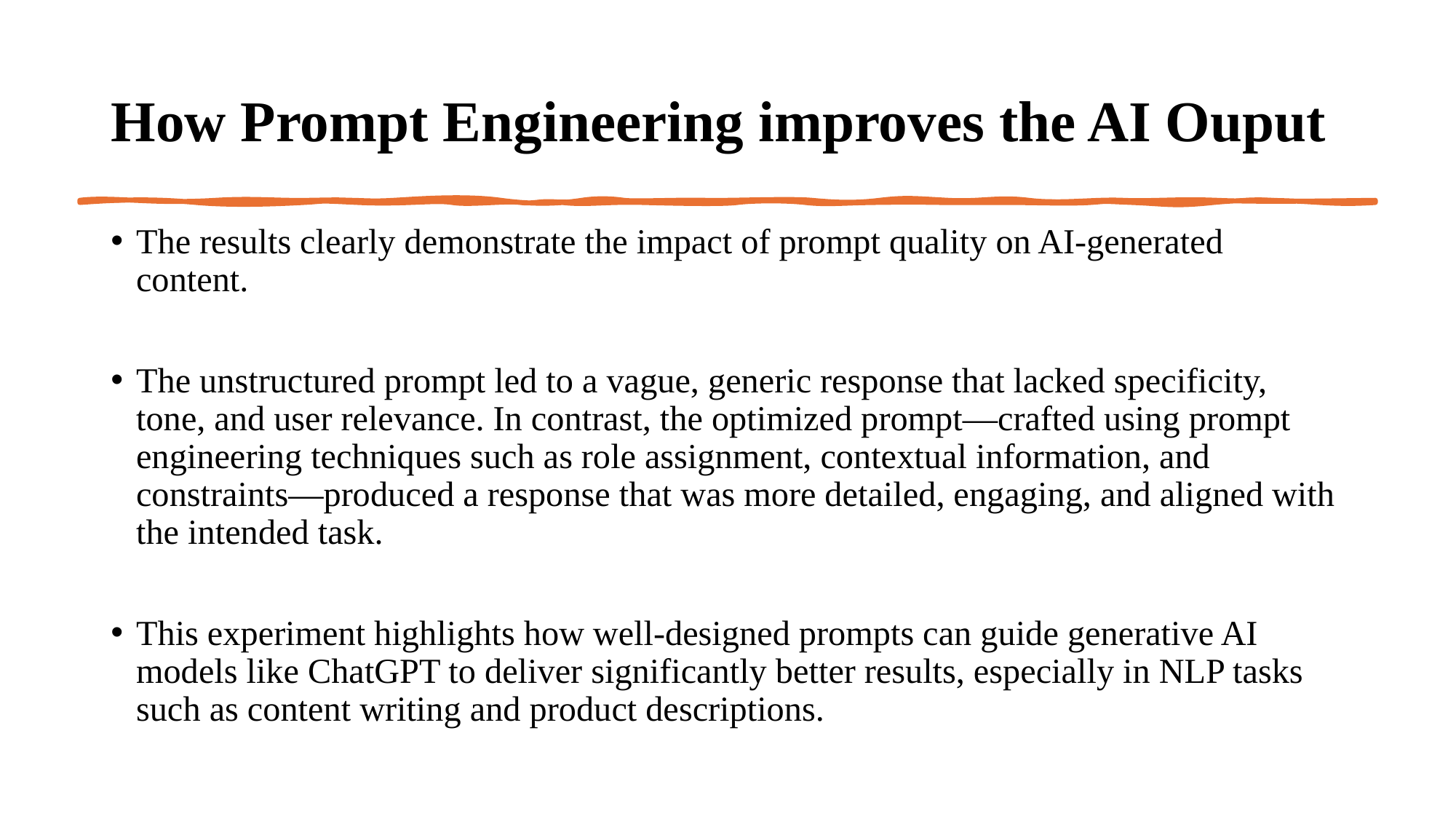

# How Prompt Engineering improves the AI Ouput

The results clearly demonstrate the impact of prompt quality on AI-generated content.

The unstructured prompt led to a vague, generic response that lacked specificity, tone, and user relevance. In contrast, the optimized prompt—crafted using prompt engineering techniques such as role assignment, contextual information, and constraints—produced a response that was more detailed, engaging, and aligned with the intended task.

This experiment highlights how well-designed prompts can guide generative AI models like ChatGPT to deliver significantly better results, especially in NLP tasks such as content writing and product descriptions.